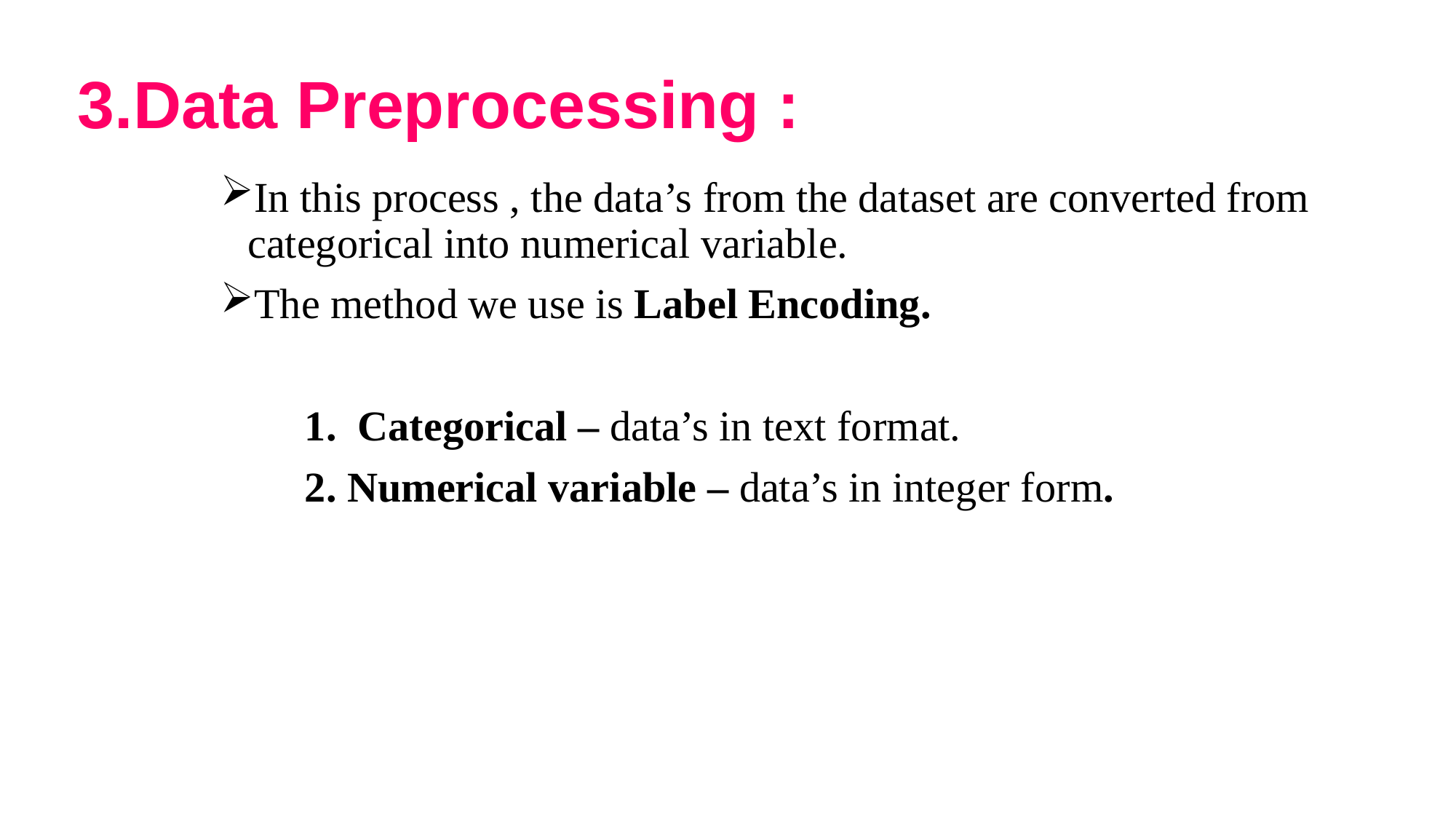

# 3.Data Preprocessing :
In this process , the data’s from the dataset are converted from categorical into numerical variable.
The method we use is Label Encoding.

        1.  Categorical – data’s in text format.
        2. Numerical variable – data’s in integer form.